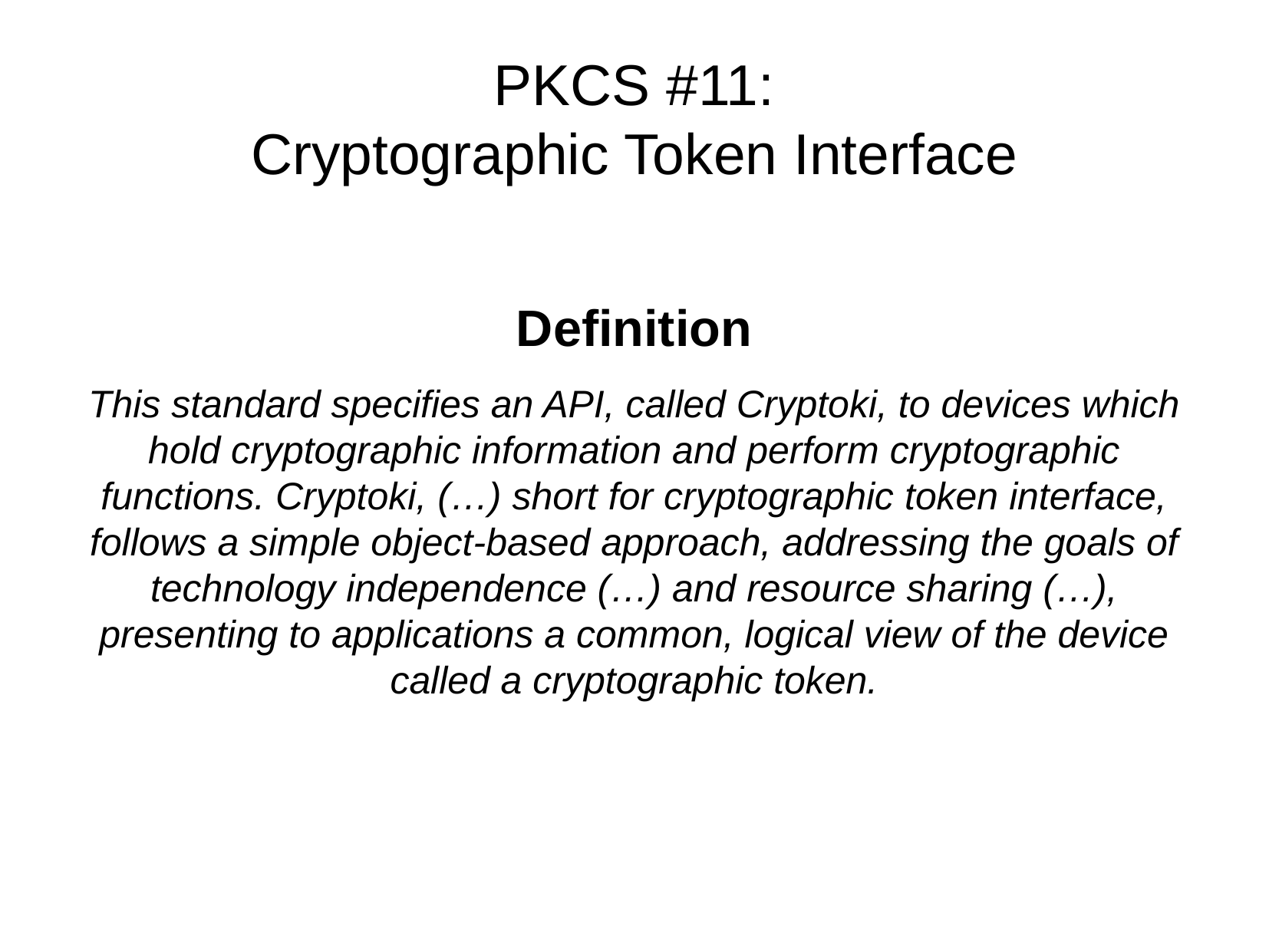

PKCS #11:
Cryptographic Token Interface
Definition
This standard specifies an API, called Cryptoki, to devices which hold cryptographic information and perform cryptographic functions. Cryptoki, (…) short for cryptographic token interface, follows a simple object-based approach, addressing the goals of technology independence (…) and resource sharing (…), presenting to applications a common, logical view of the device called a cryptographic token.